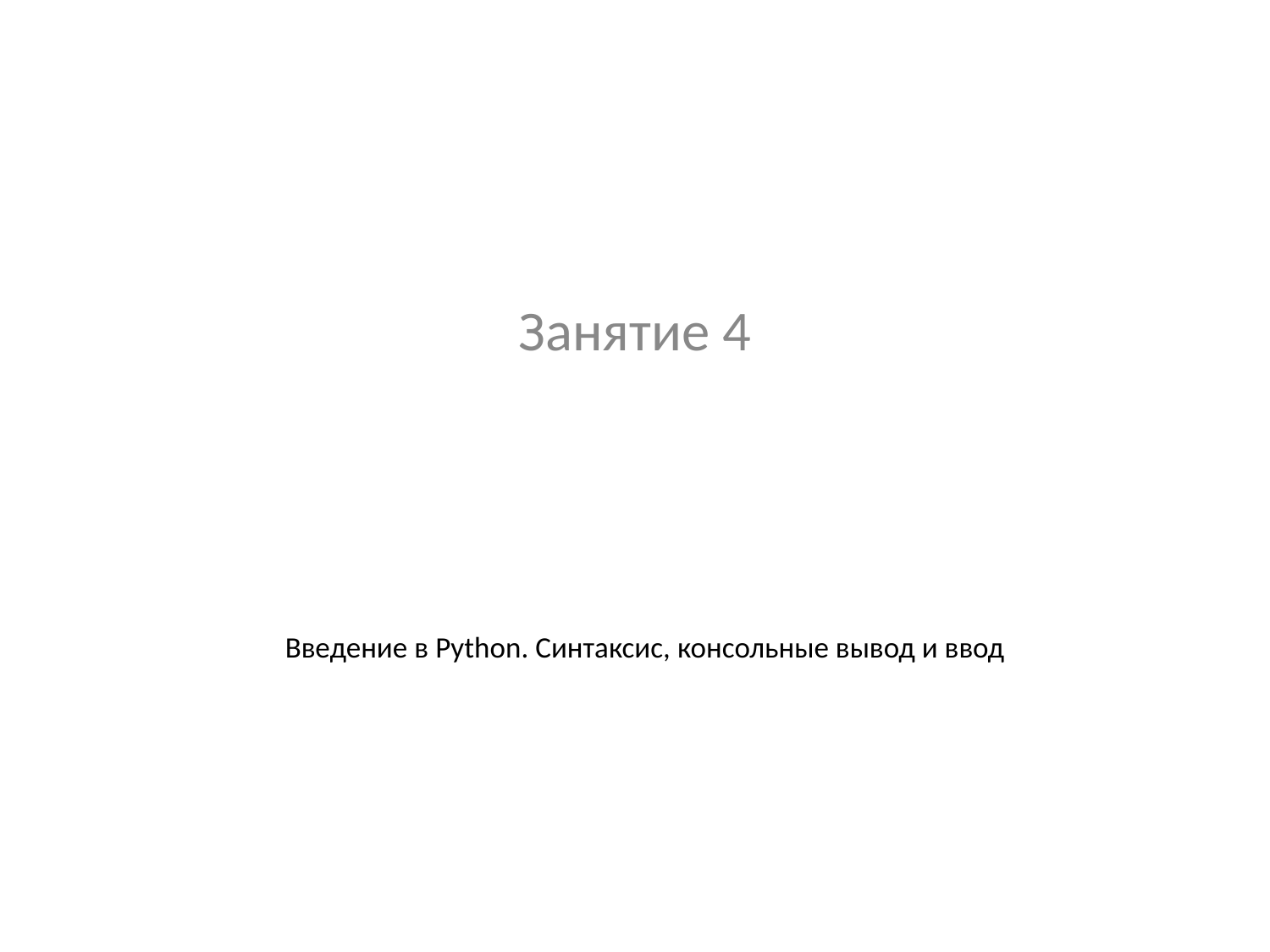

Занятие 4
# Введение в Python. Синтаксис, консольные вывод и ввод